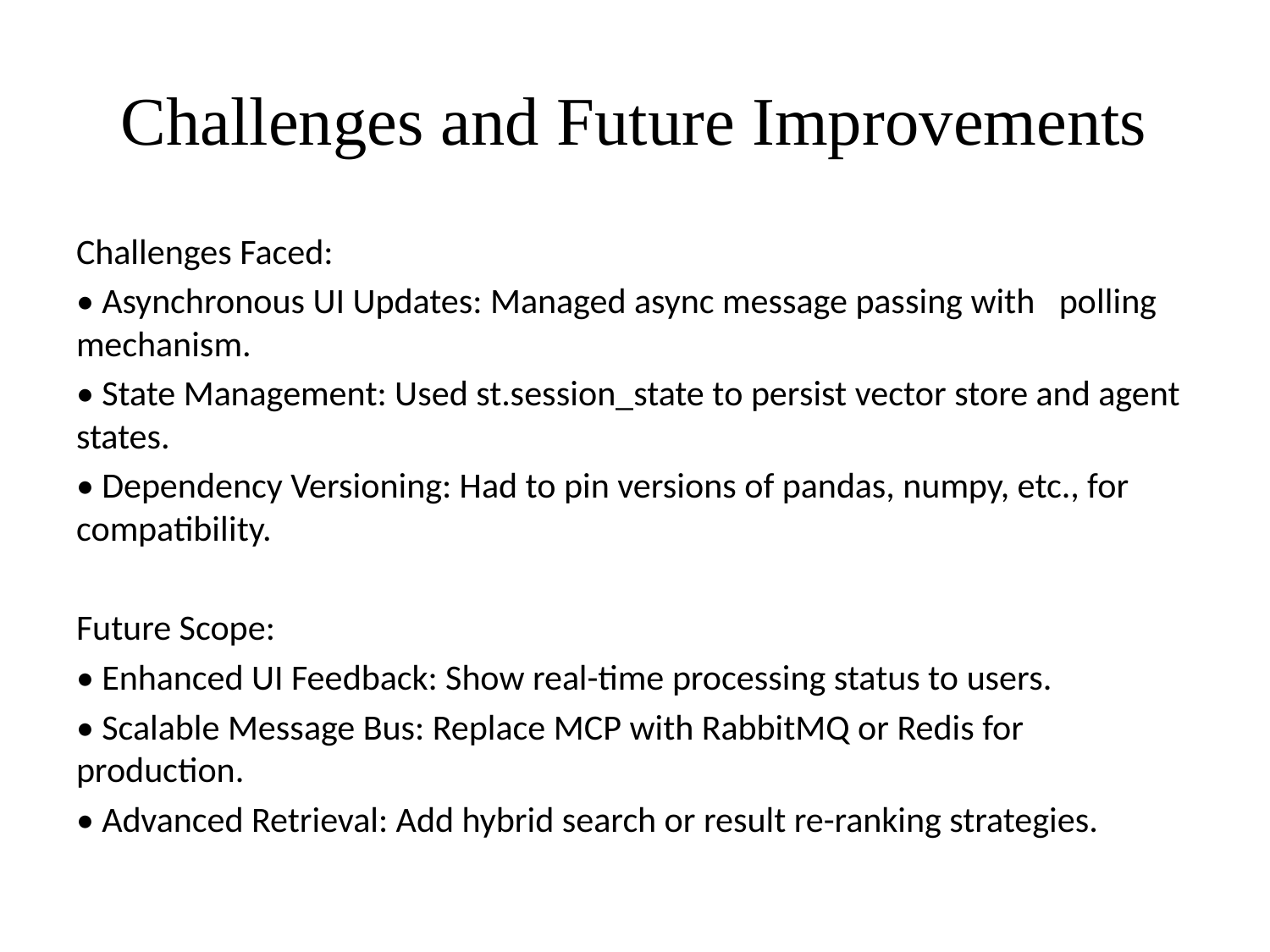

# Challenges and Future Improvements
Challenges Faced:
• Asynchronous UI Updates: Managed async message passing with   polling mechanism.
• State Management: Used st.session_state to persist vector store and agent states.
• Dependency Versioning: Had to pin versions of pandas, numpy, etc., for compatibility.

Future Scope:
• Enhanced UI Feedback: Show real-time processing status to users.
• Scalable Message Bus: Replace MCP with RabbitMQ or Redis for production.
• Advanced Retrieval: Add hybrid search or result re-ranking strategies.